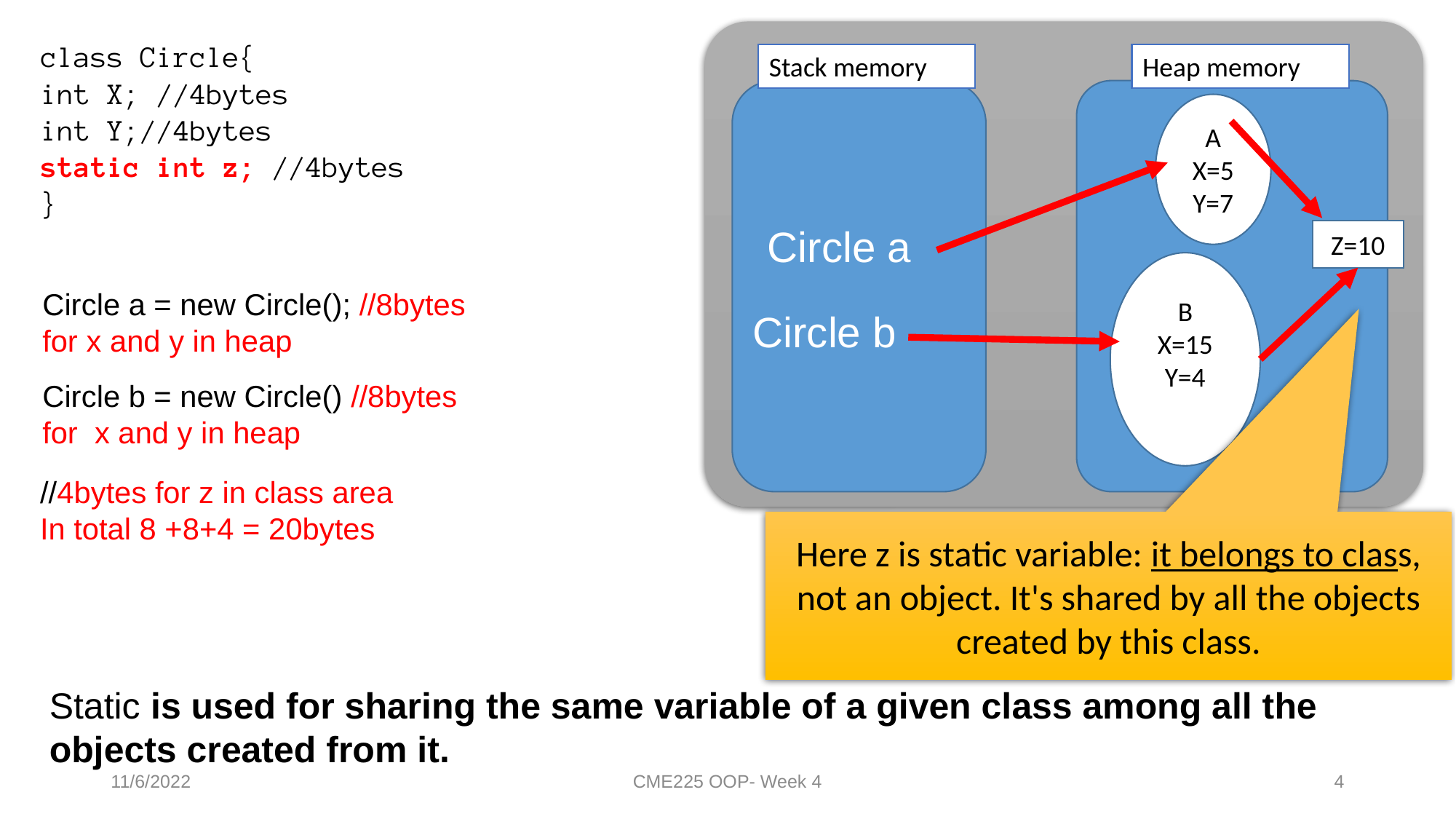

class Circle{
int X; //4bytes
int Y;//4bytes
static int z; //4bytes
}
Stack memory
Heap memory

A
X=5
Y=7
Circle a
Z=10
B
X=15
Y=4

Circle a = new Circle(); //8bytes for x and y in heap
Circle b
Circle b = new Circle() //8bytes
for  x and y in heap
//4bytes for z in class area
In total 8 +8+4 = 20bytes
Here z is static variable: it belongs to class, not an object. It's shared by all the objects created by this class.
Static is used for sharing the same variable of a given class among all the objects created from it.
11/6/2022
CME225 OOP- Week 4
4